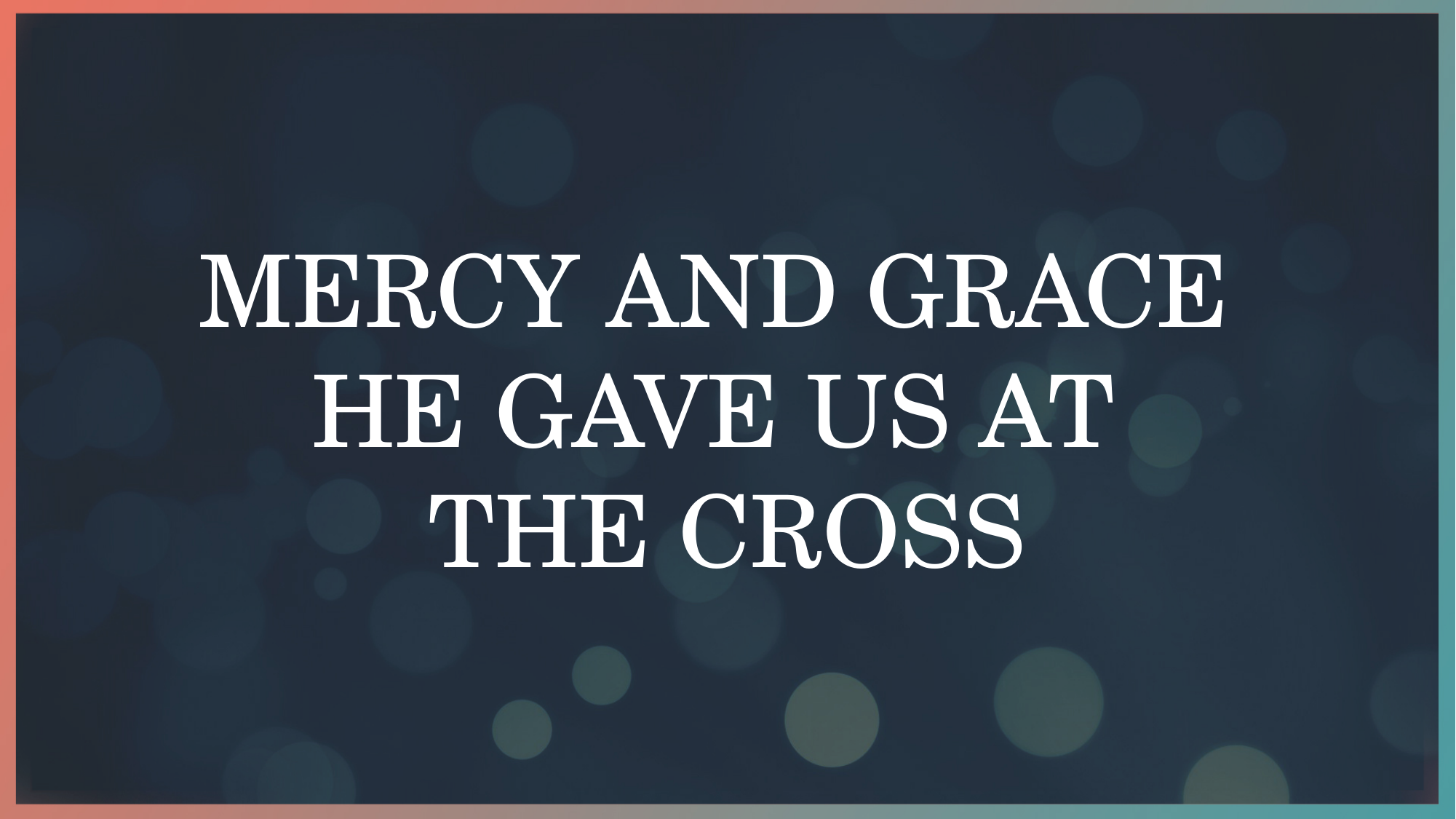

MERCY AND GRACE
HE GAVE US AT
THE CROSS